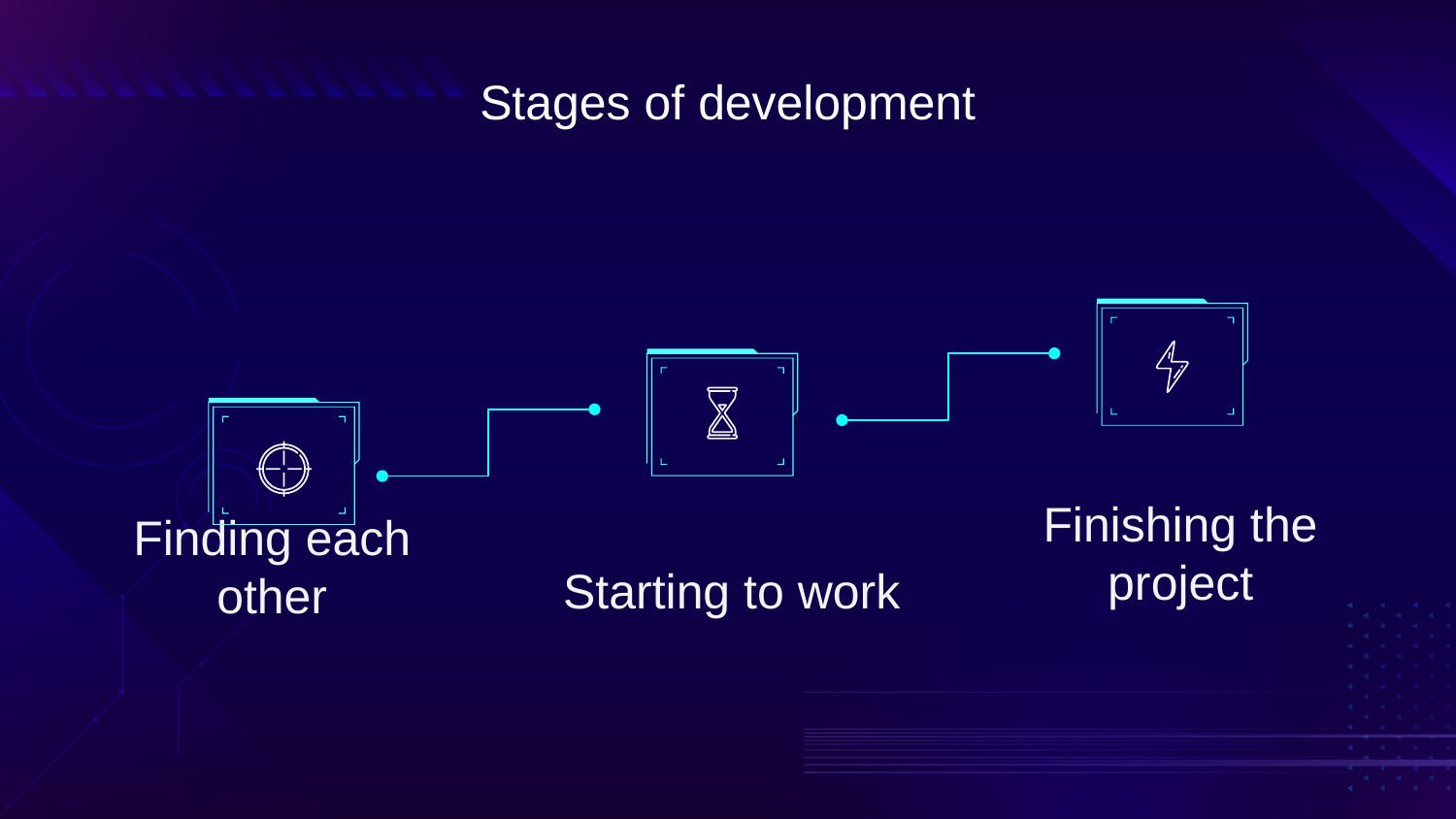

# Stages of development

Finishing the project
Starting to work
Finding each other